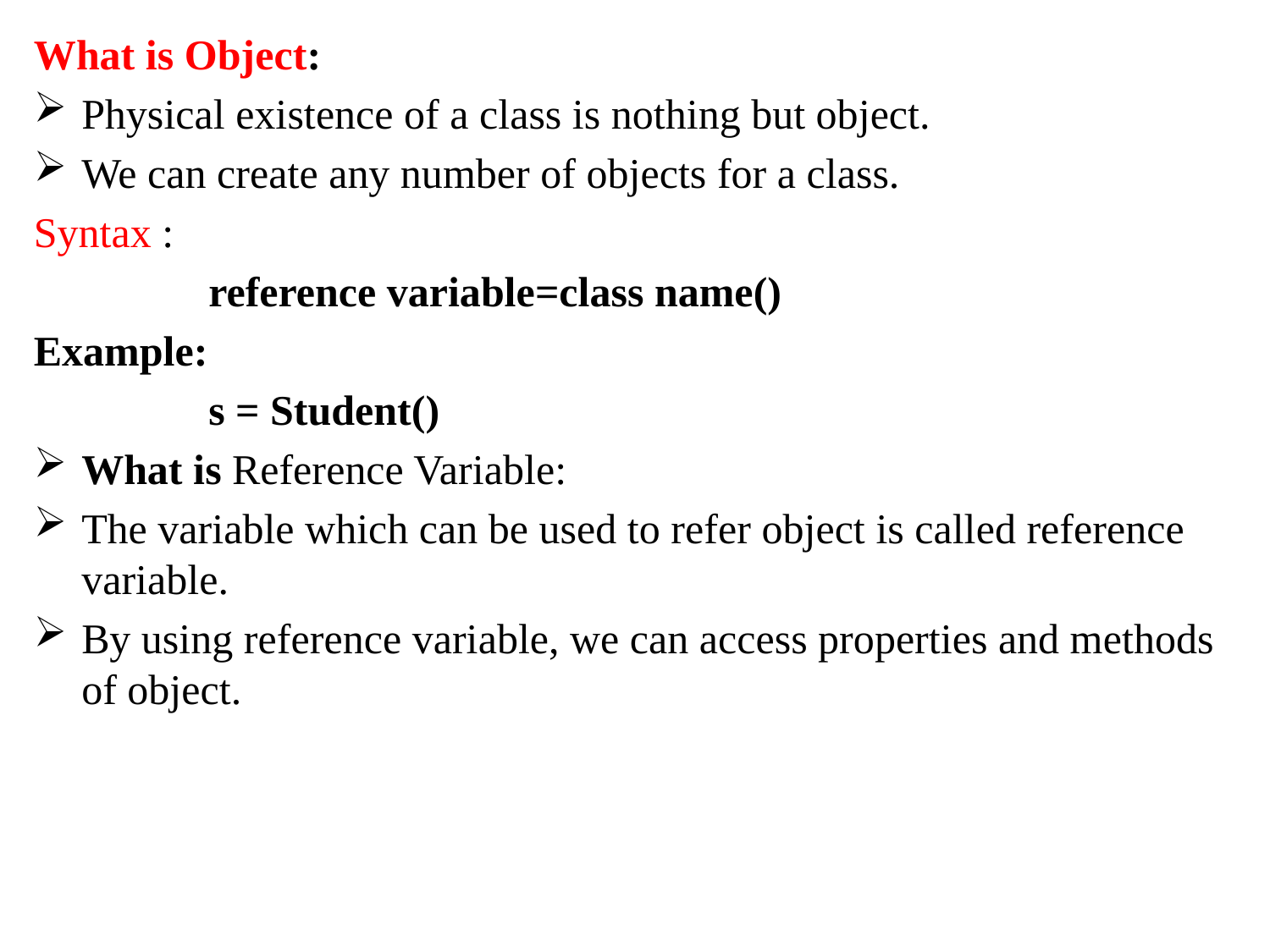

What is Object:
Physical existence of a class is nothing but object.
We can create any number of objects for a class.
Syntax :
		reference variable=class name()
Example:
		s = Student()
What is Reference Variable:
The variable which can be used to refer object is called reference variable.
By using reference variable, we can access properties and methods of object.